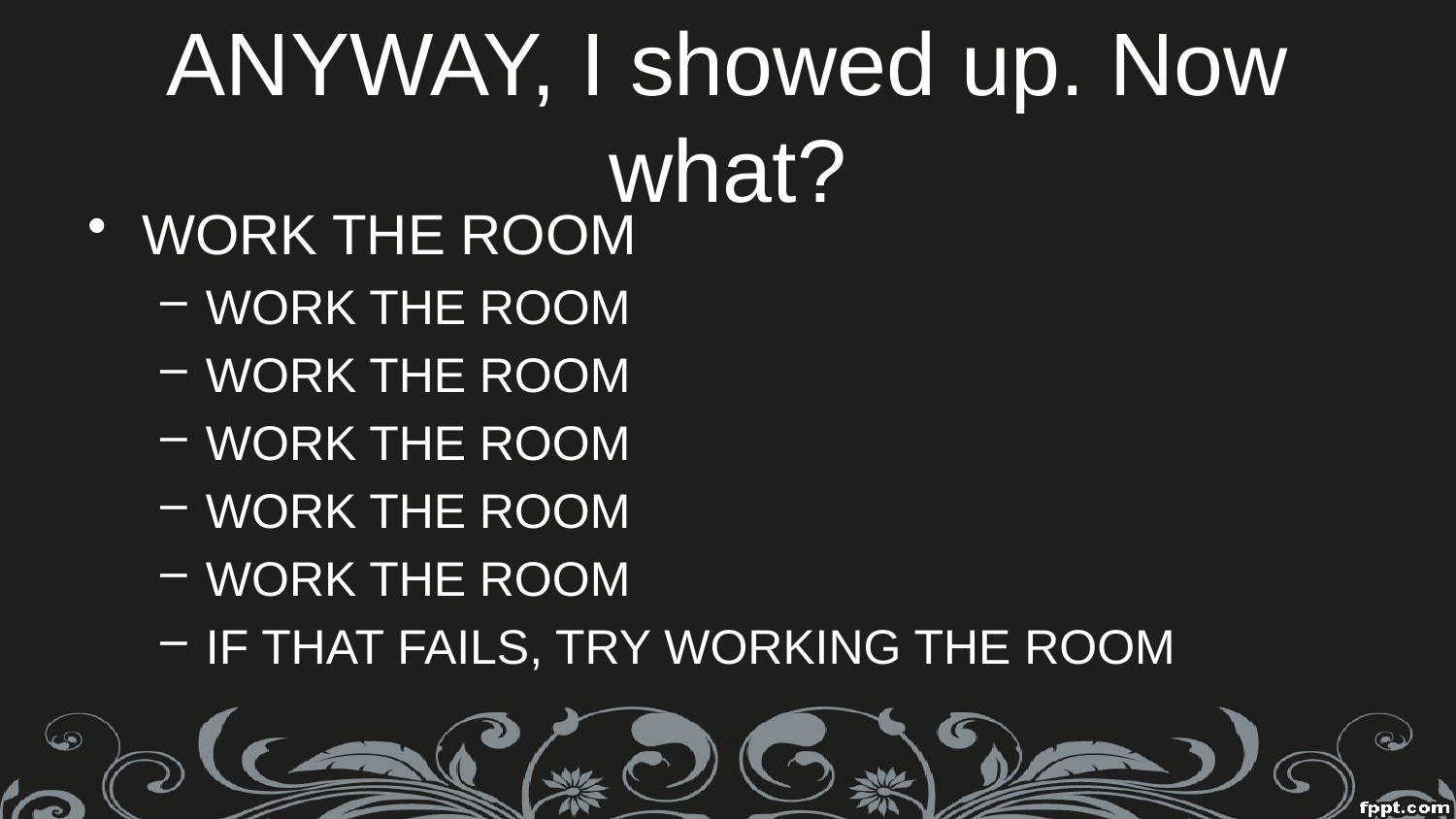

# ANYWAY, I showed up. Now what?
WORK THE ROOM
WORK THE ROOM
WORK THE ROOM
WORK THE ROOM
WORK THE ROOM
WORK THE ROOM
IF THAT FAILS, TRY WORKING THE ROOM